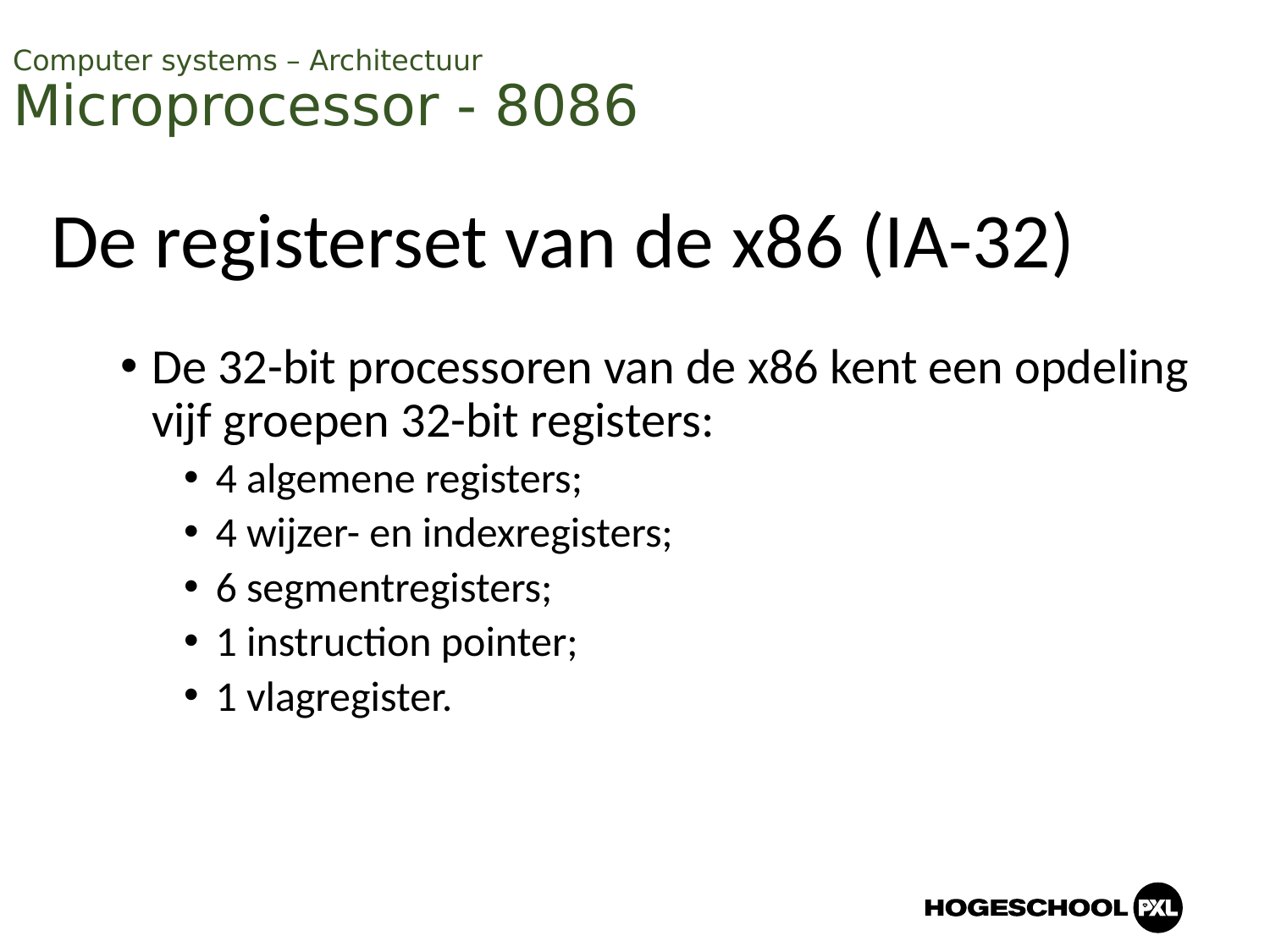

Computer systems – Architectuur
Microprocessor - 8086
# De registerset van de x86 (IA-32)
De 32-bit processoren van de x86 kent een opdeling vijf groepen 32-bit registers:
4 algemene registers;
4 wijzer- en indexregisters;
6 segmentregisters;
1 instruction pointer;
1 vlagregister.